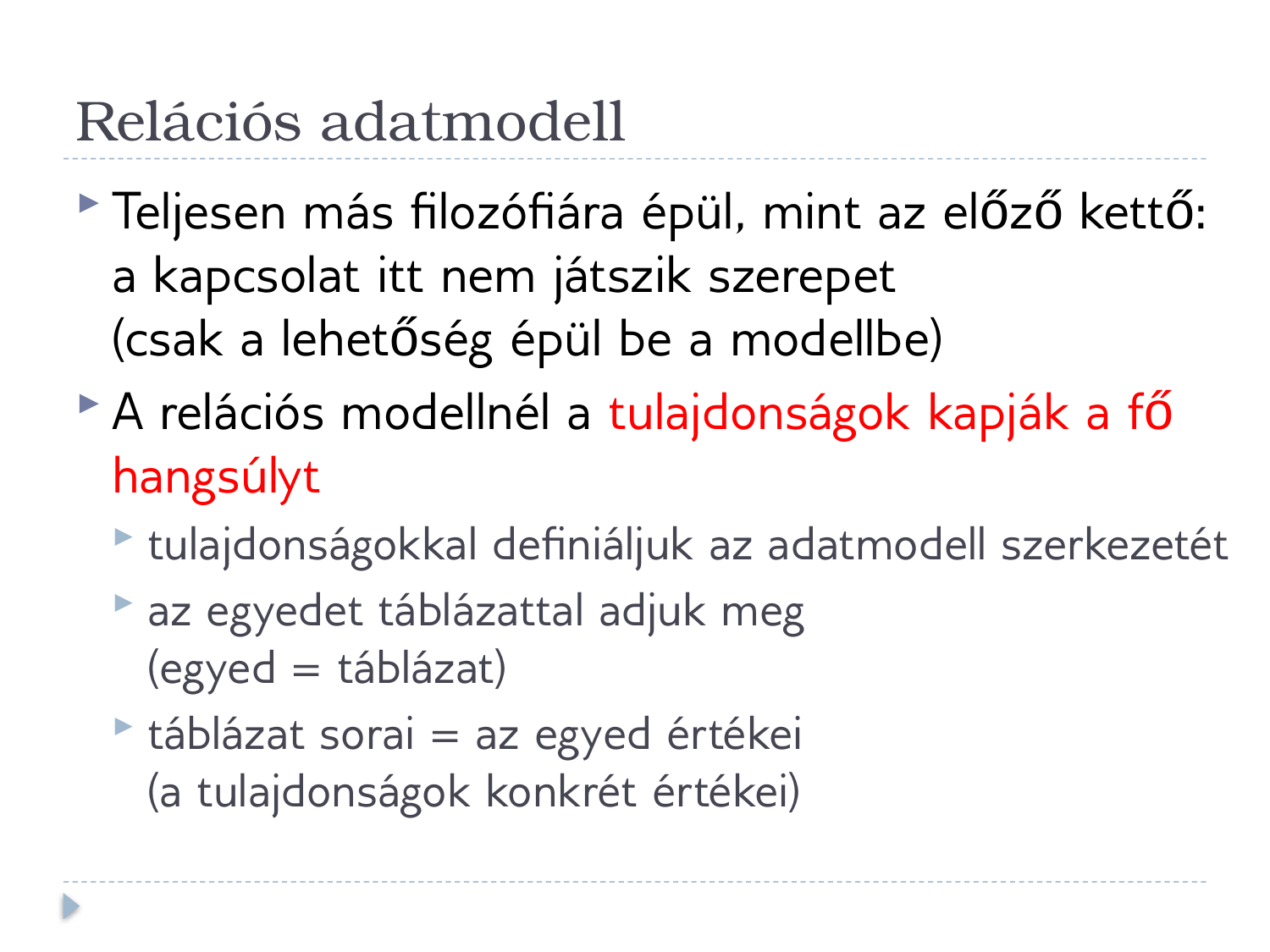

# Relációs adatmodell
Teljesen más filozófiára épül, mint az előző kettő: a kapcsolat itt nem játszik szerepet
(csak a lehetőség épül be a modellbe)
A relációs modellnél a tulajdonságok kapják a fő hangsúlyt
tulajdonságokkal definiáljuk az adatmodell szerkezetét
az egyedet táblázattal adjuk meg
(egyed = táblázat)
táblázat sorai = az egyed értékei
(a tulajdonságok konkrét értékei)